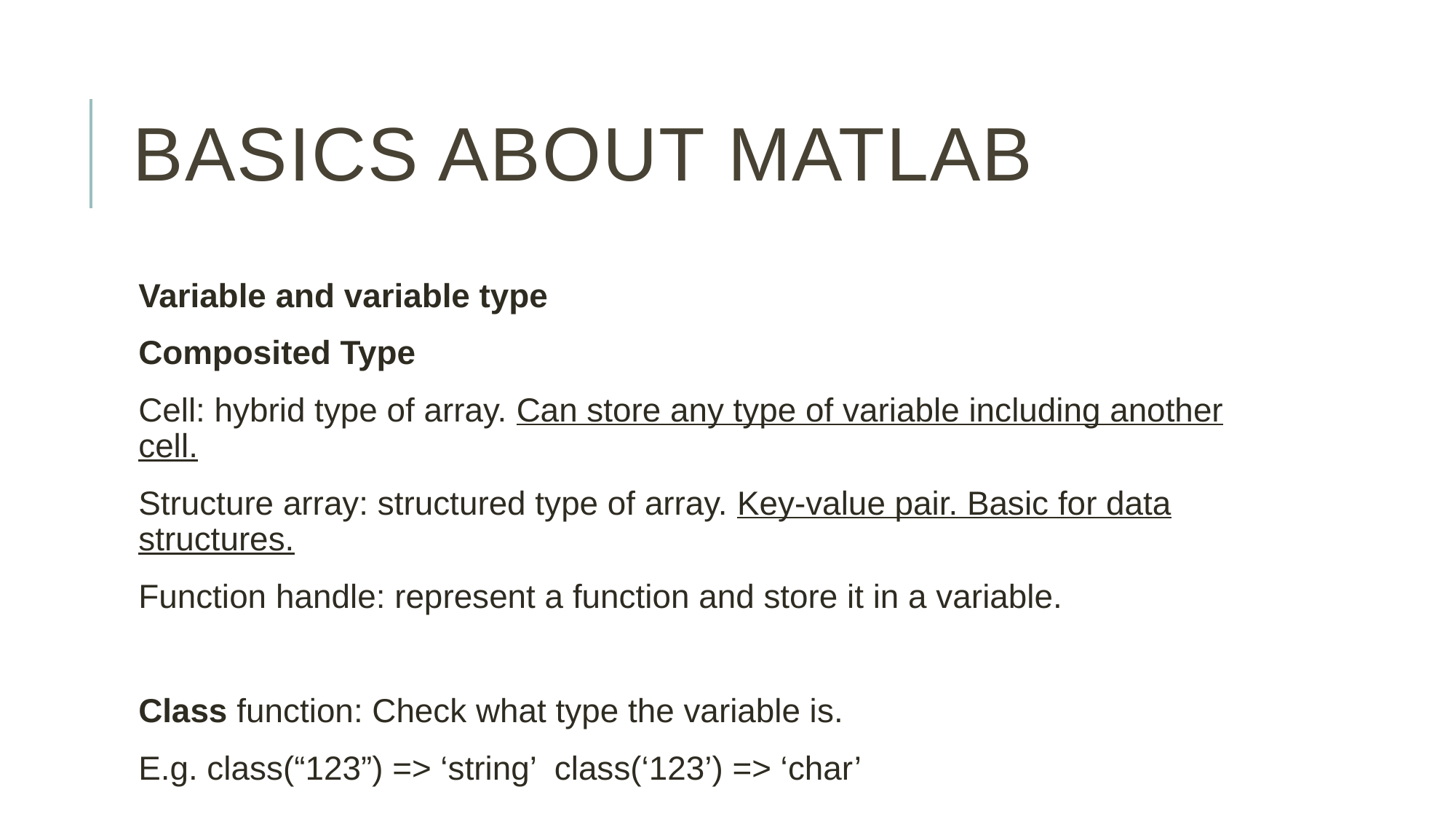

# BASICS ABOUT MATLAB
Variable and variable type
Composited Type
Cell: hybrid type of array. Can store any type of variable including another cell.
Structure array: structured type of array. Key-value pair. Basic for data structures.
Function handle: represent a function and store it in a variable.

Class function: Check what type the variable is.
E.g. class(“123”) => ‘string’  class(‘123’) => ‘char’